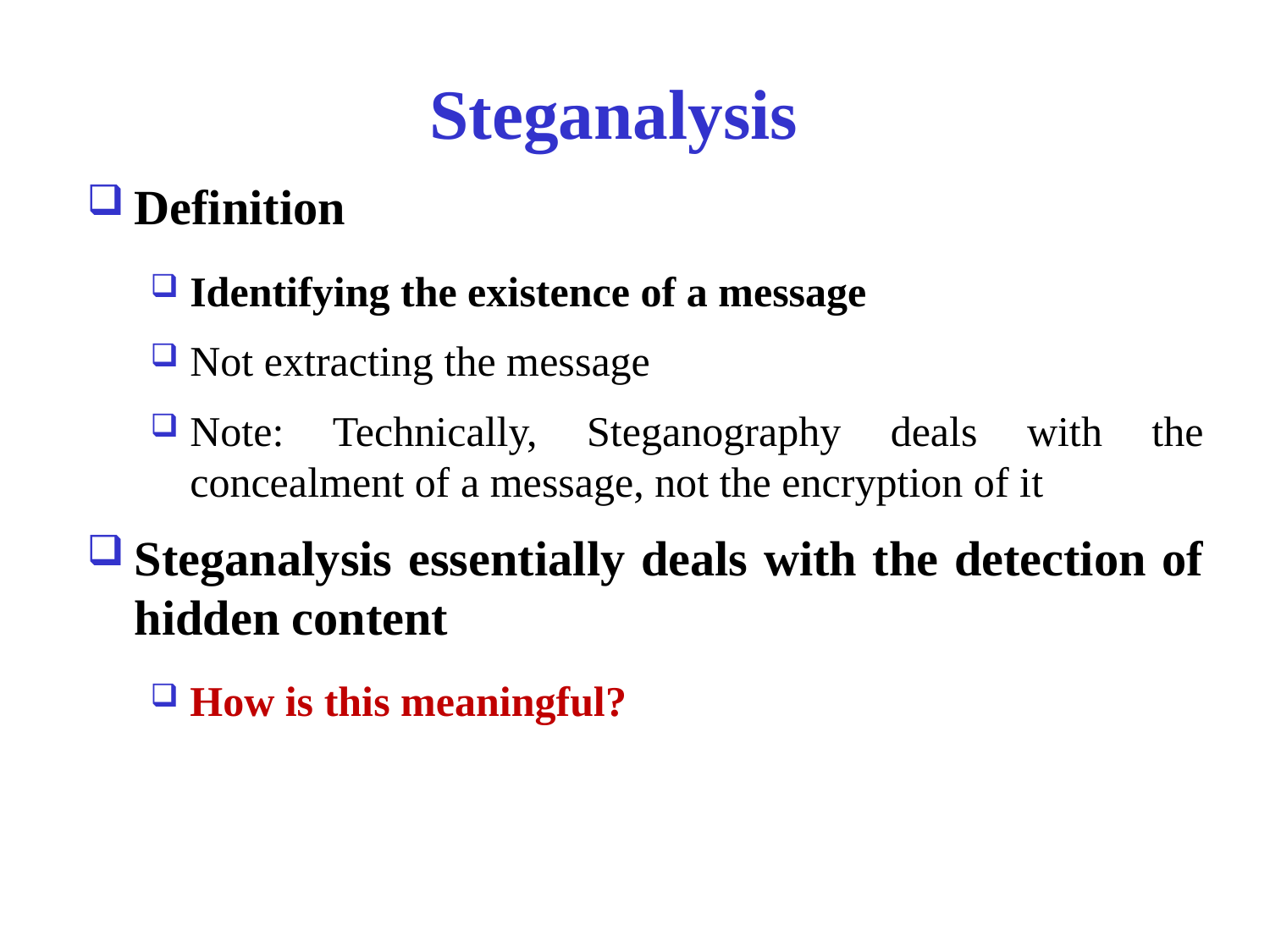

# Steganalysis
Definition
Identifying the existence of a message
Not extracting the message
Note: Technically, Steganography deals with the concealment of a message, not the encryption of it
Steganalysis essentially deals with the detection of hidden content
How is this meaningful?
30